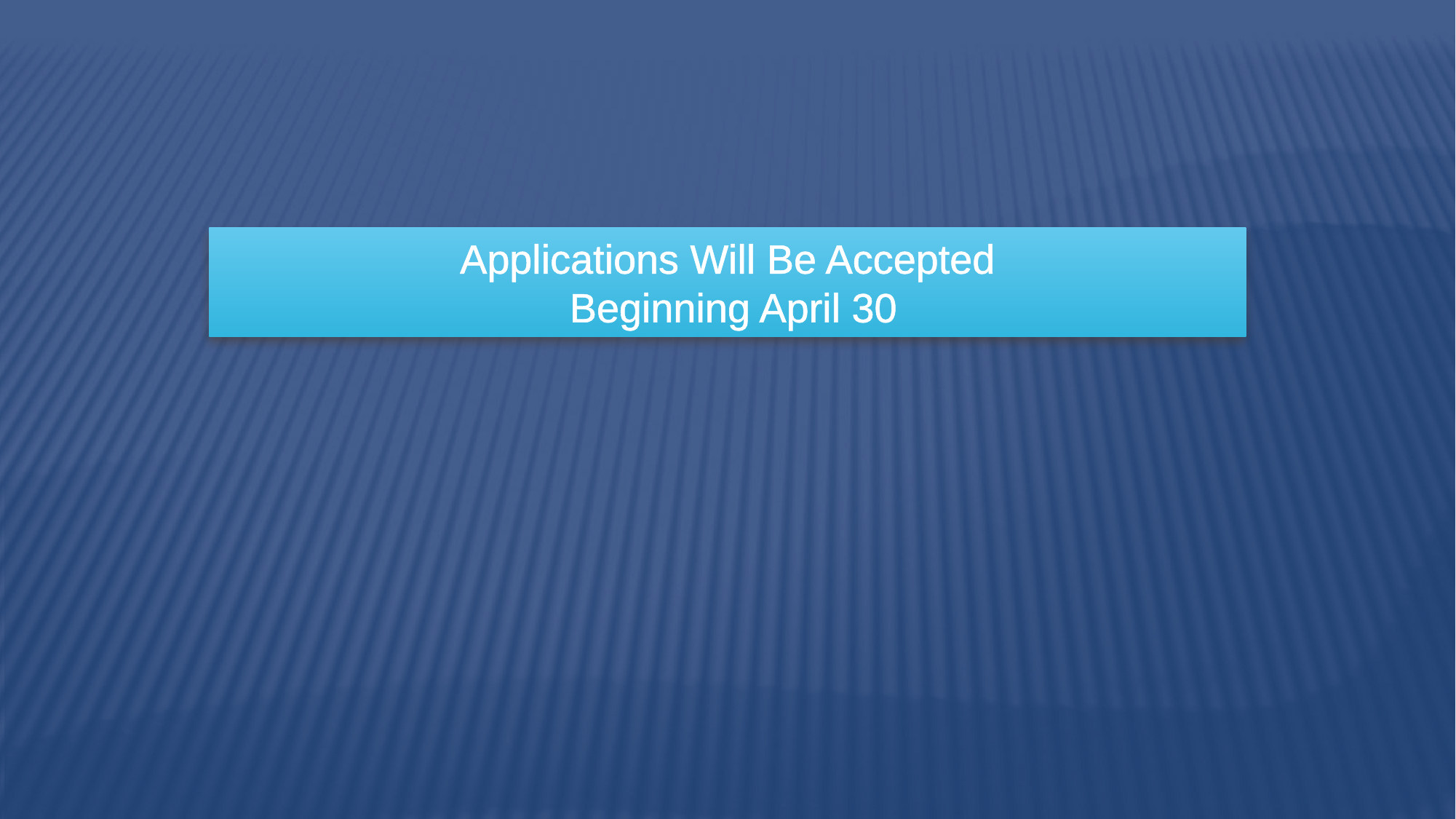

# Applications Will Be Accepted Beginning April 30